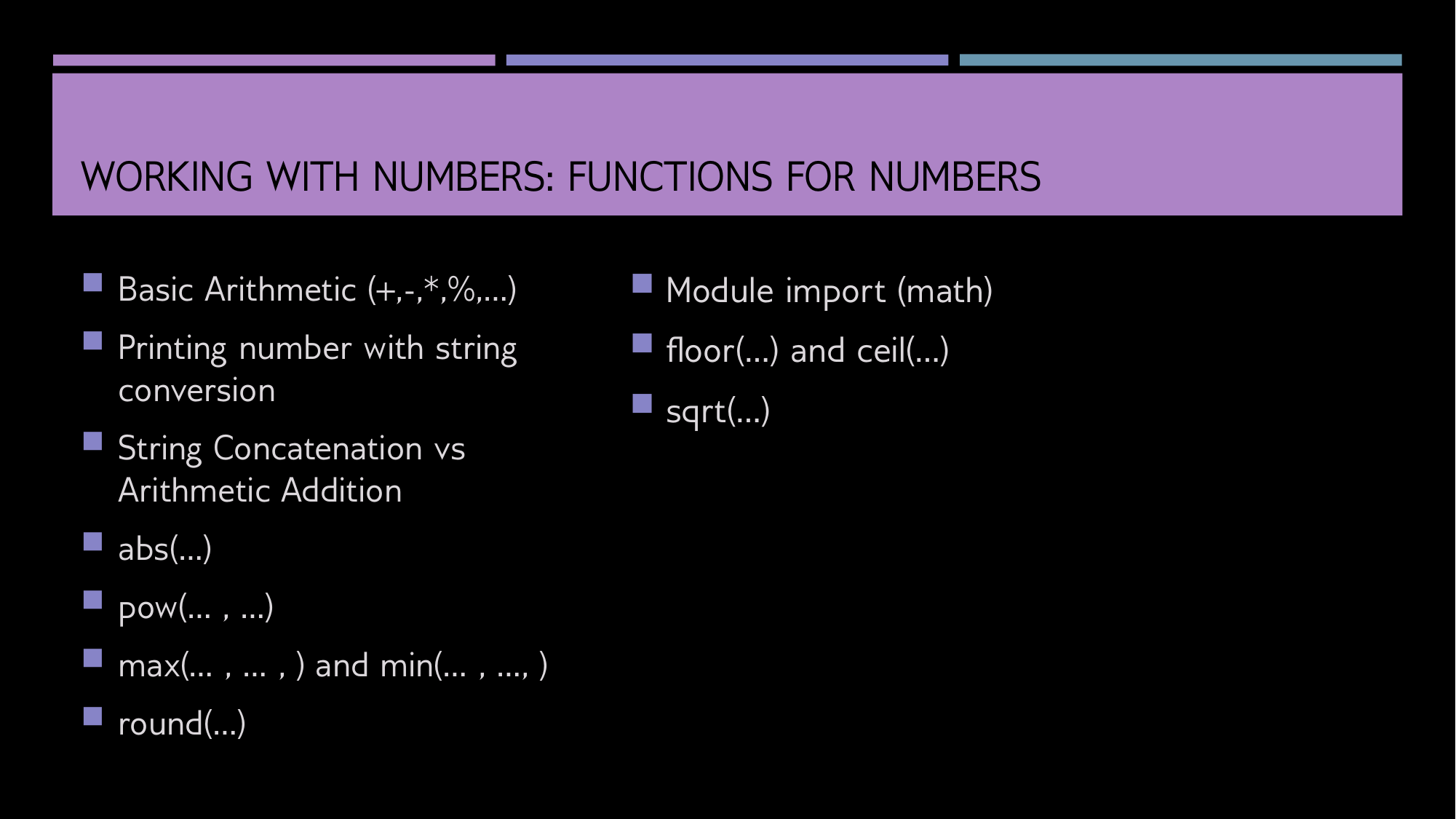

# Working with Numbers: Functions for Numbers
Basic Arithmetic (+,-,*,%,…)
Printing number with string conversion
String Concatenation vs Arithmetic Addition
abs(…)
pow(… , …)
max(… , … , ) and min(… , …, )
round(…)
Module import (math)
floor(…) and ceil(…)
sqrt(…)